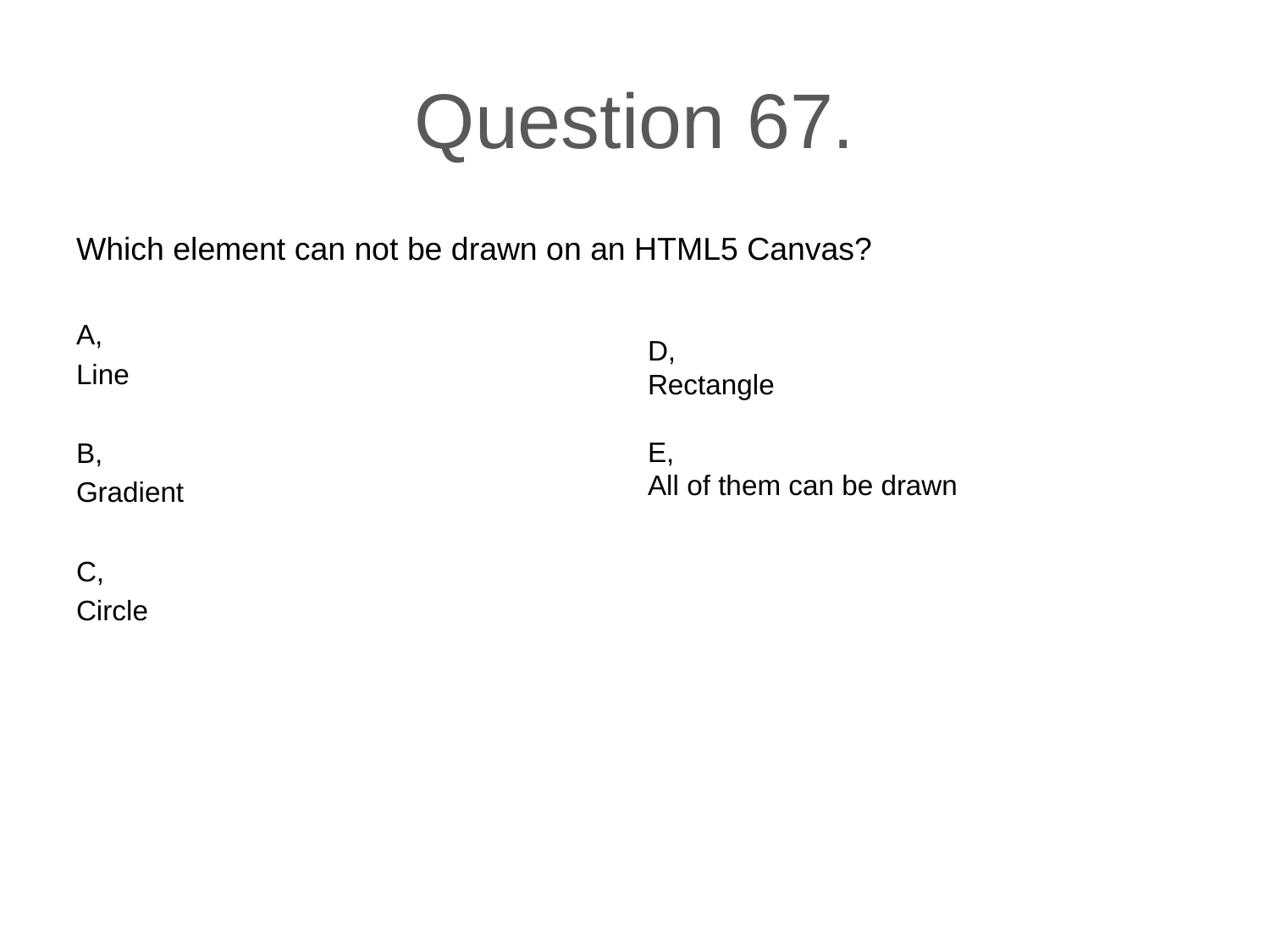

# Question 67.
Which element can not be drawn on an HTML5 Canvas?

A,
Line

B,
Gradient

C,
Circle
D,
Rectangle

E,
All of them can be drawn